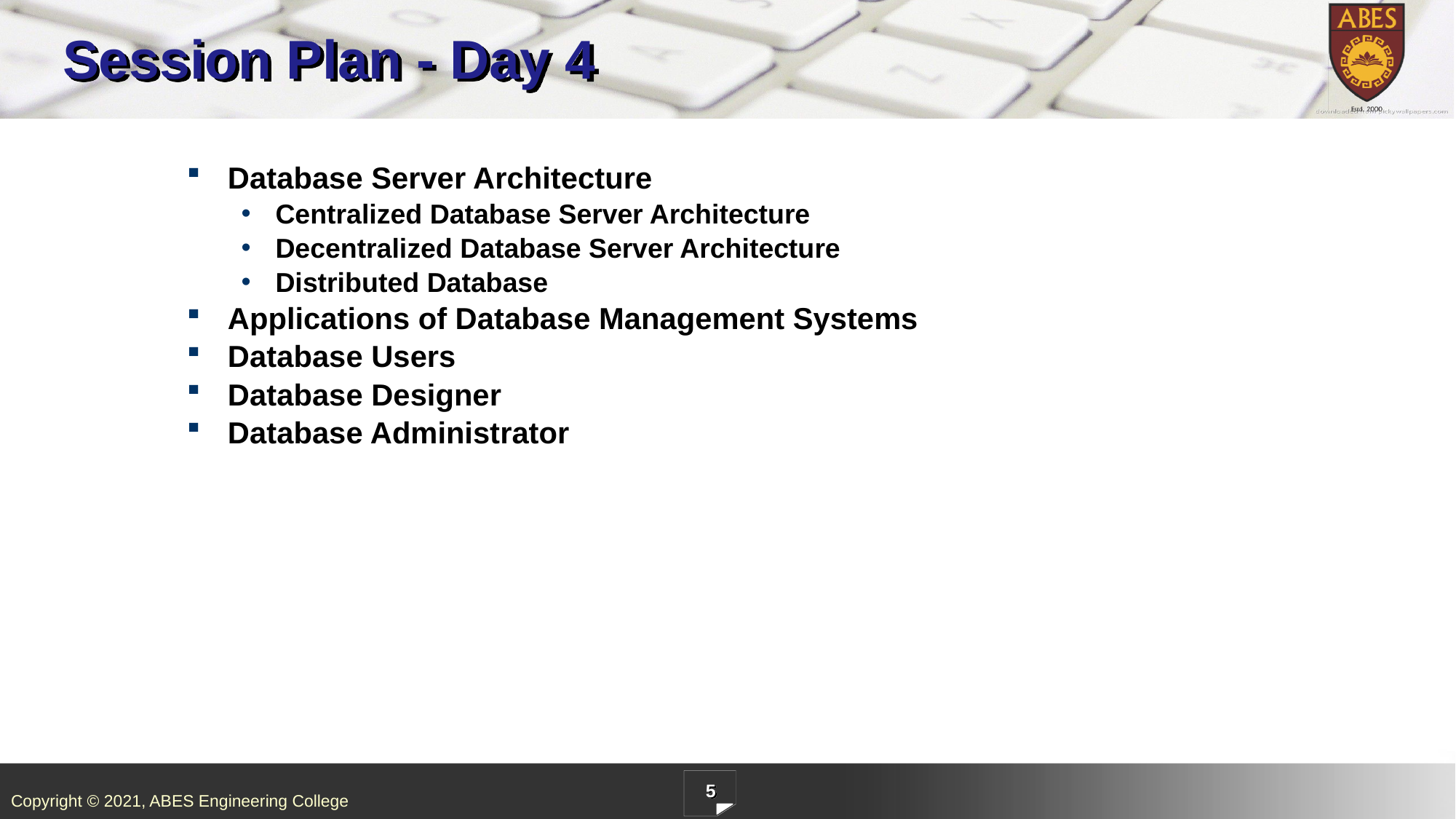

# Session Plan - Day 4
Database Server Architecture
Centralized Database Server Architecture
Decentralized Database Server Architecture
Distributed Database
Applications of Database Management Systems
Database Users
Database Designer
Database Administrator

5